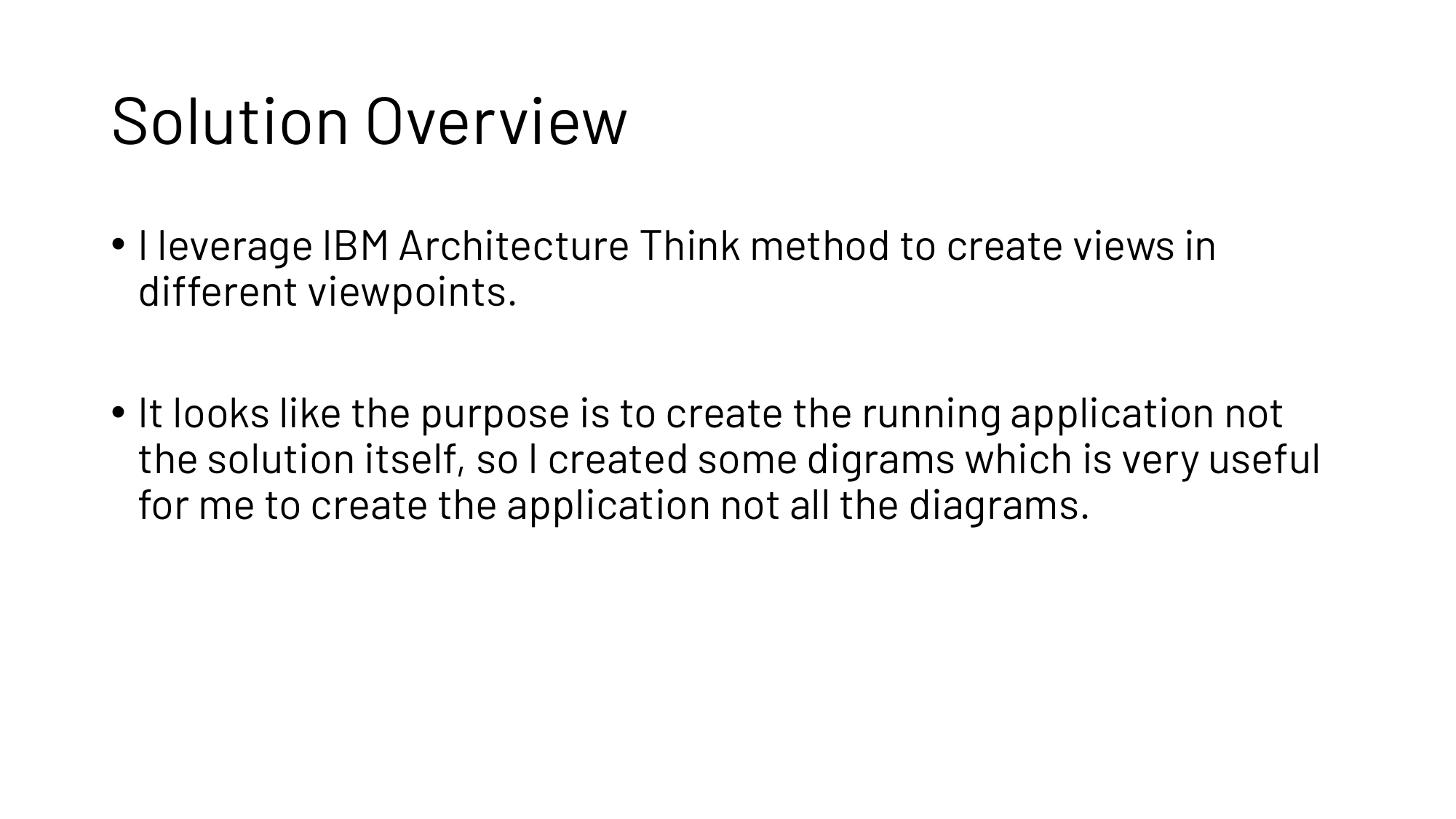

# Solution Overview
I leverage IBM Architecture Think method to create views in different viewpoints.

It looks like the purpose is to create the running application not the solution itself, so I created some digrams which is very useful for me to create the application not all the diagrams.